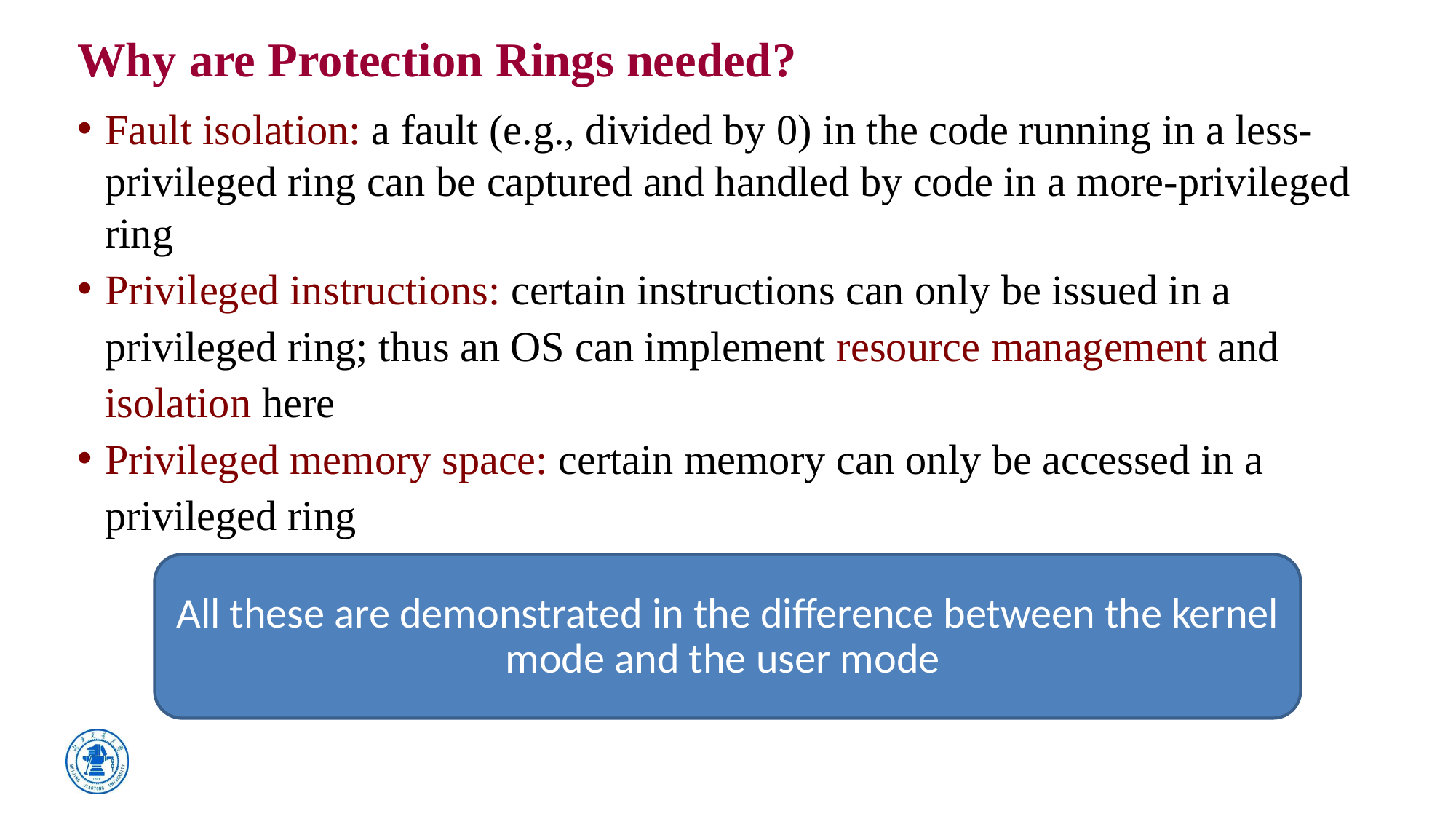

# Why are Protection Rings needed?
Fault isolation: a fault (e.g., divided by 0) in the code running in a less-privileged ring can be captured and handled by code in a more-privileged ring
Privileged instructions: certain instructions can only be issued in a privileged ring; thus an OS can implement resource management and isolation here
Privileged memory space: certain memory can only be accessed in a privileged ring

All these are demonstrated in the difference between the kernel mode and the user mode